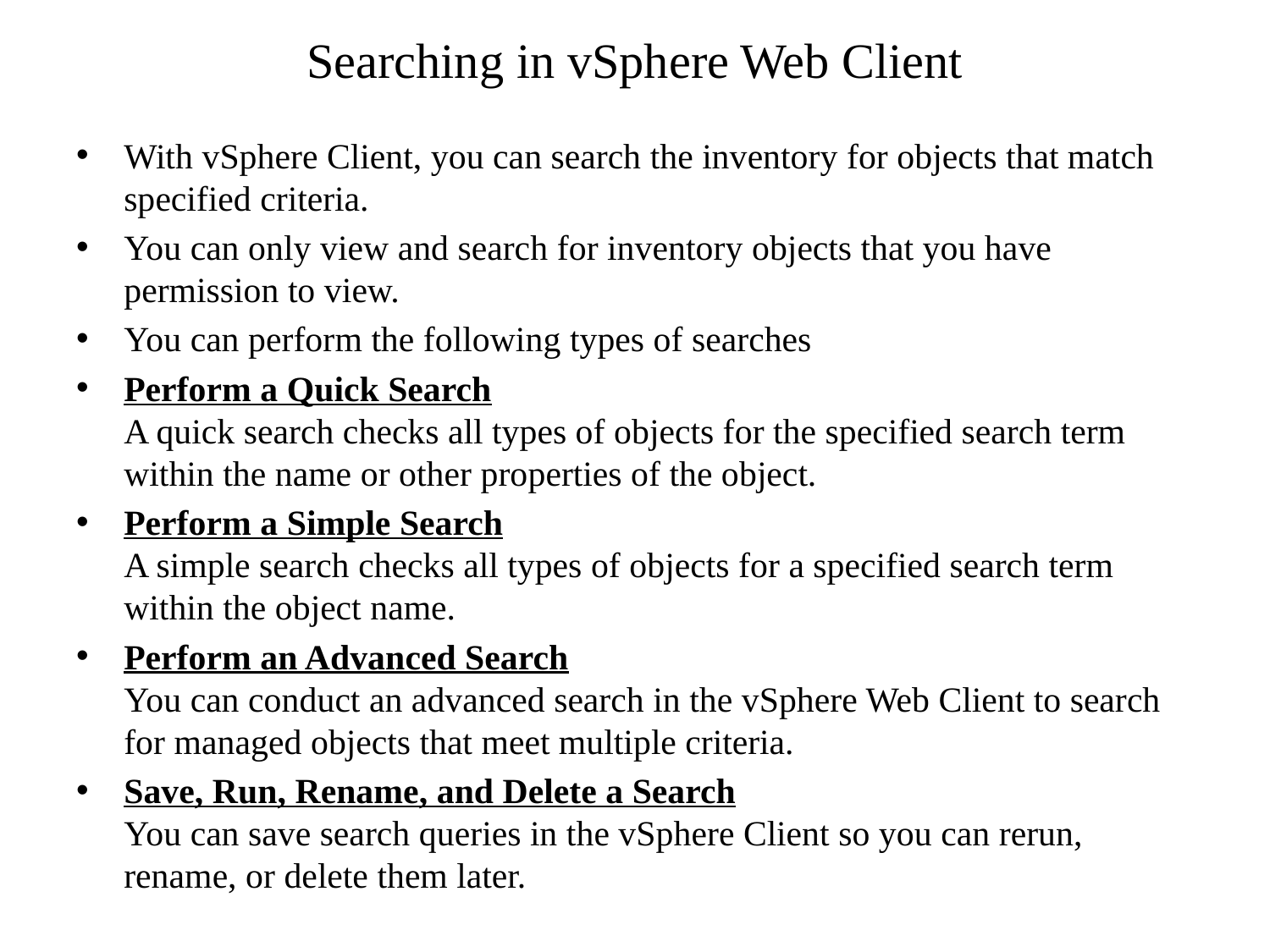

# Searching in vSphere Web Client
With vSphere Client, you can search the inventory for objects that match specified criteria.
You can only view and search for inventory objects that you have permission to view.
You can perform the following types of searches
Perform a Quick Search
A quick search checks all types of objects for the specified search term within the name or other properties of the object.
Perform a Simple Search
A simple search checks all types of objects for a specified search term within the object name.
Perform an Advanced Search
You can conduct an advanced search in the vSphere Web Client to search for managed objects that meet multiple criteria.
Save, Run, Rename, and Delete a Search
You can save search queries in the vSphere Client so you can rerun, rename, or delete them later.